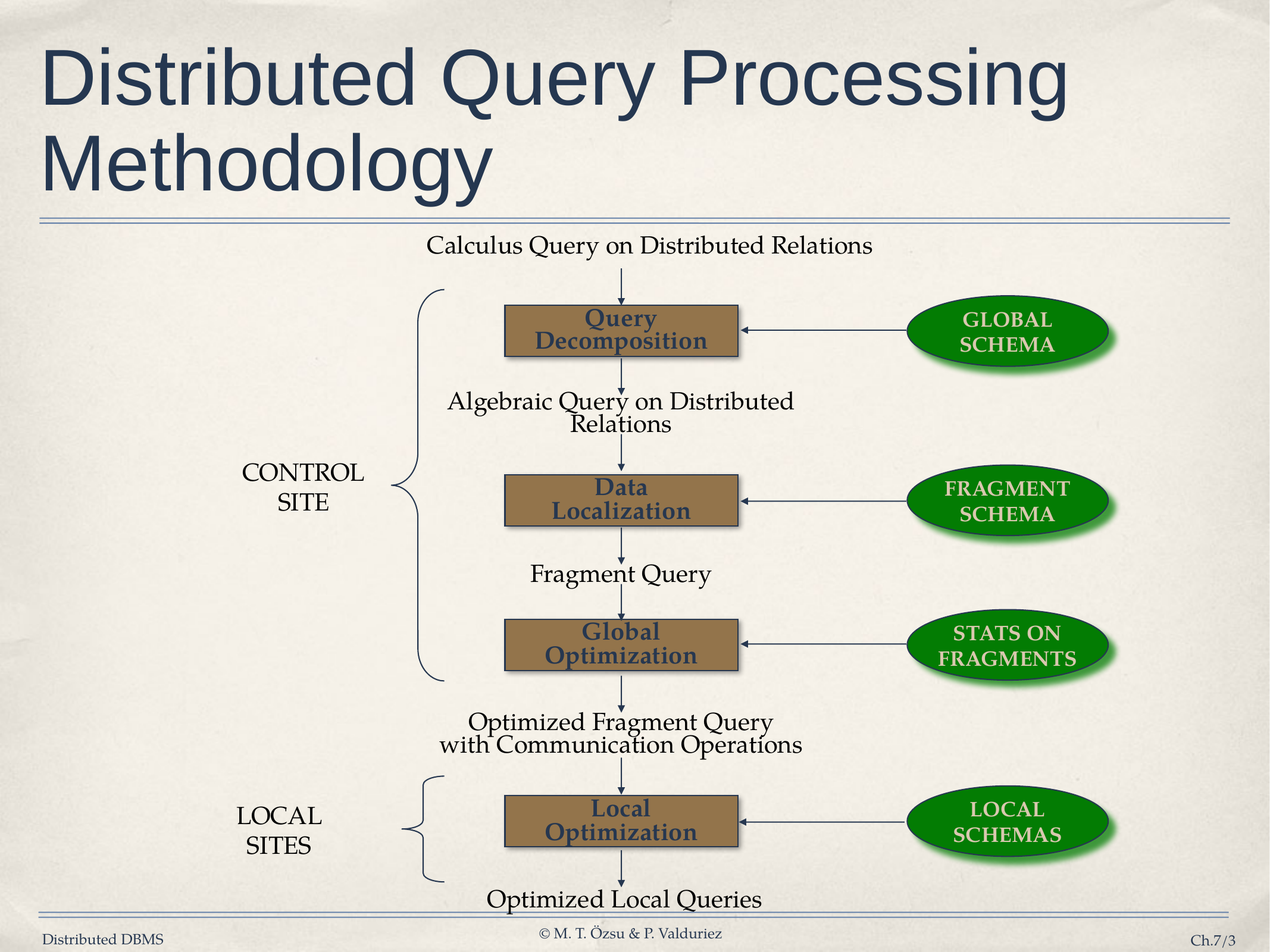

# Distributed Query Processing Methodology
Calculus Query on Distributed Relations

GLOBAL
SCHEMA
Query
Decomposition

Algebraic Query on Distributed
Relations

CONTROL
SITE
FRAGMENT
SCHEMA
Data
Localization

Fragment Query

STATS ON
FRAGMENTS
Global
Optimization

Optimized Fragment Query
with Communication Operations

LOCAL
SCHEMAS
LOCAL
SITES
Local
Optimization

Optimized Local Queries